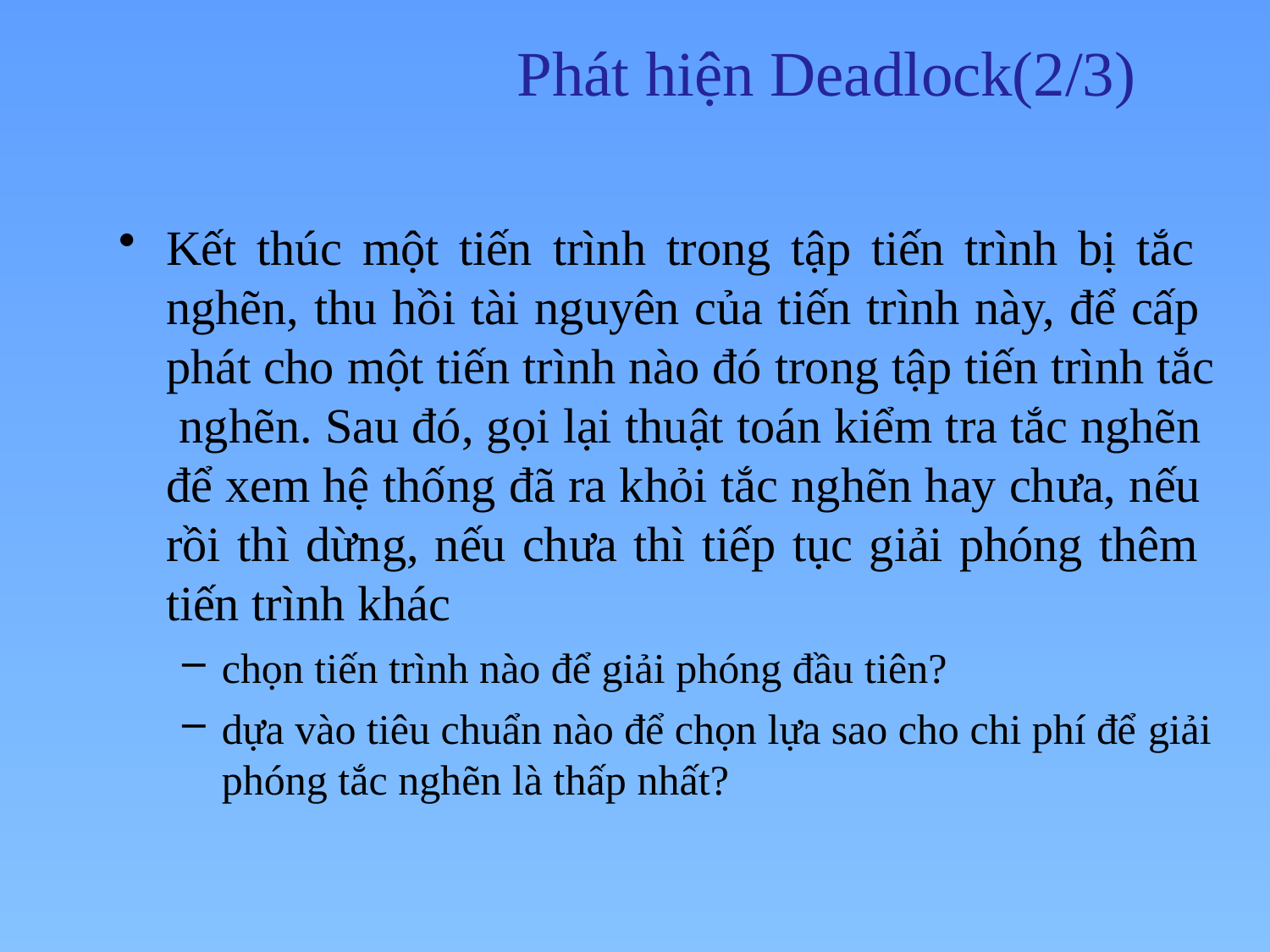

# Phát hiện Deadlock(2/3)
Kết thúc một tiến trình trong tập tiến trình bị tắc  nghẽn, thu hồi tài nguyên của tiến trình này, để cấp  phát cho một tiến trình nào đó trong tập tiến trình tắc  nghẽn. Sau đó, gọi lại thuật toán kiểm tra tắc nghẽn  để xem hệ thống đã ra khỏi tắc nghẽn hay chưa, nếu  rồi thì dừng, nếu chưa thì tiếp tục giải phóng thêm  tiến trình khác
chọn tiến trình nào để giải phóng đầu tiên?
dựa vào tiêu chuẩn nào để chọn lựa sao cho chi phí để giải
phóng tắc nghẽn là thấp nhất?